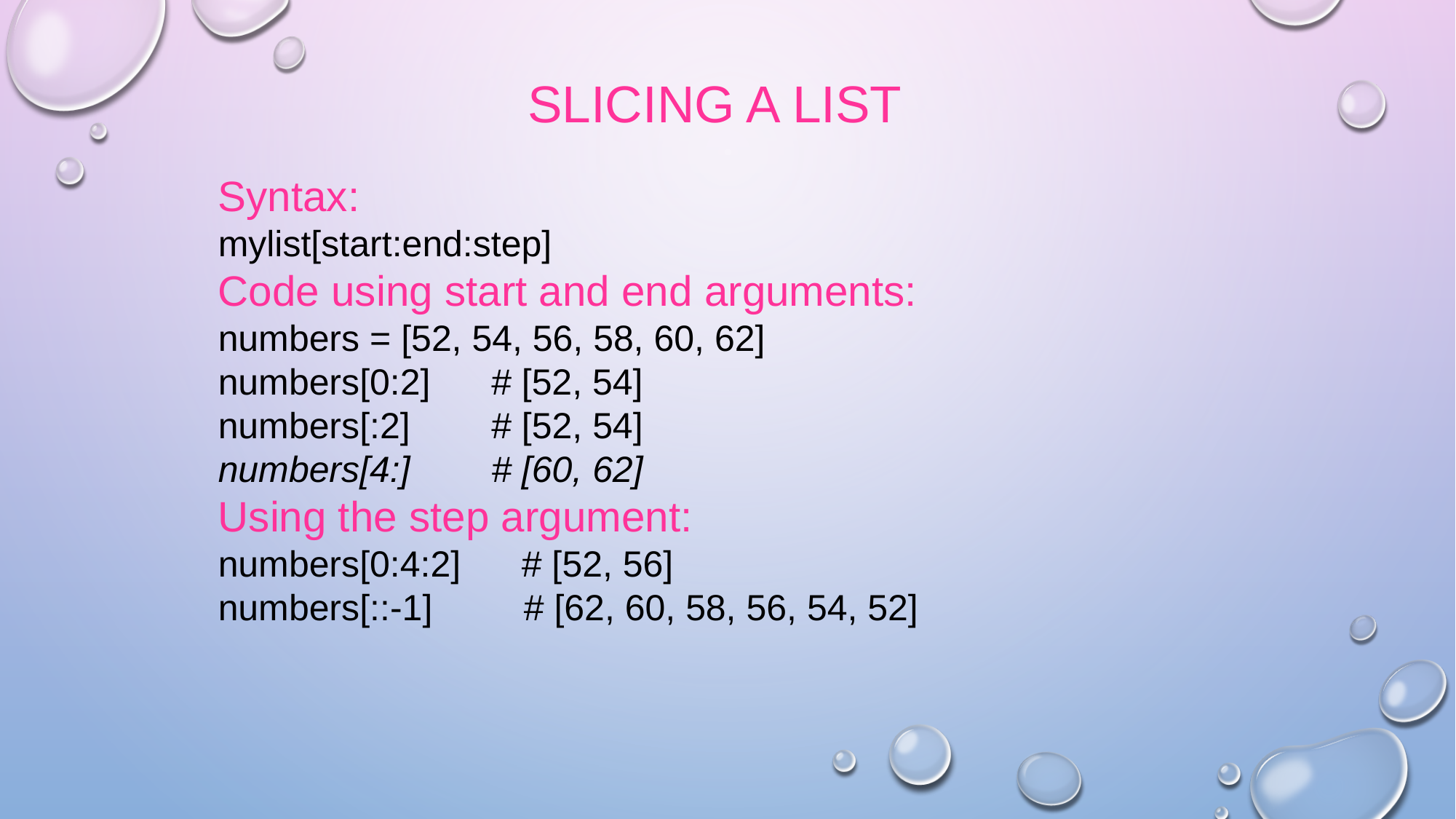

# Slicing a list
Syntax:
mylist[start:end:step]
Code using start and end arguments:
numbers = [52, 54, 56, 58, 60, 62]
numbers[0:2]      # [52, 54]
numbers[:2]        # [52, 54]
numbers[4:]        # [60, 62]
Using the step argument:
numbers[0:4:2]      # [52, 56]
numbers[::-1]         # [62, 60, 58, 56, 54, 52]